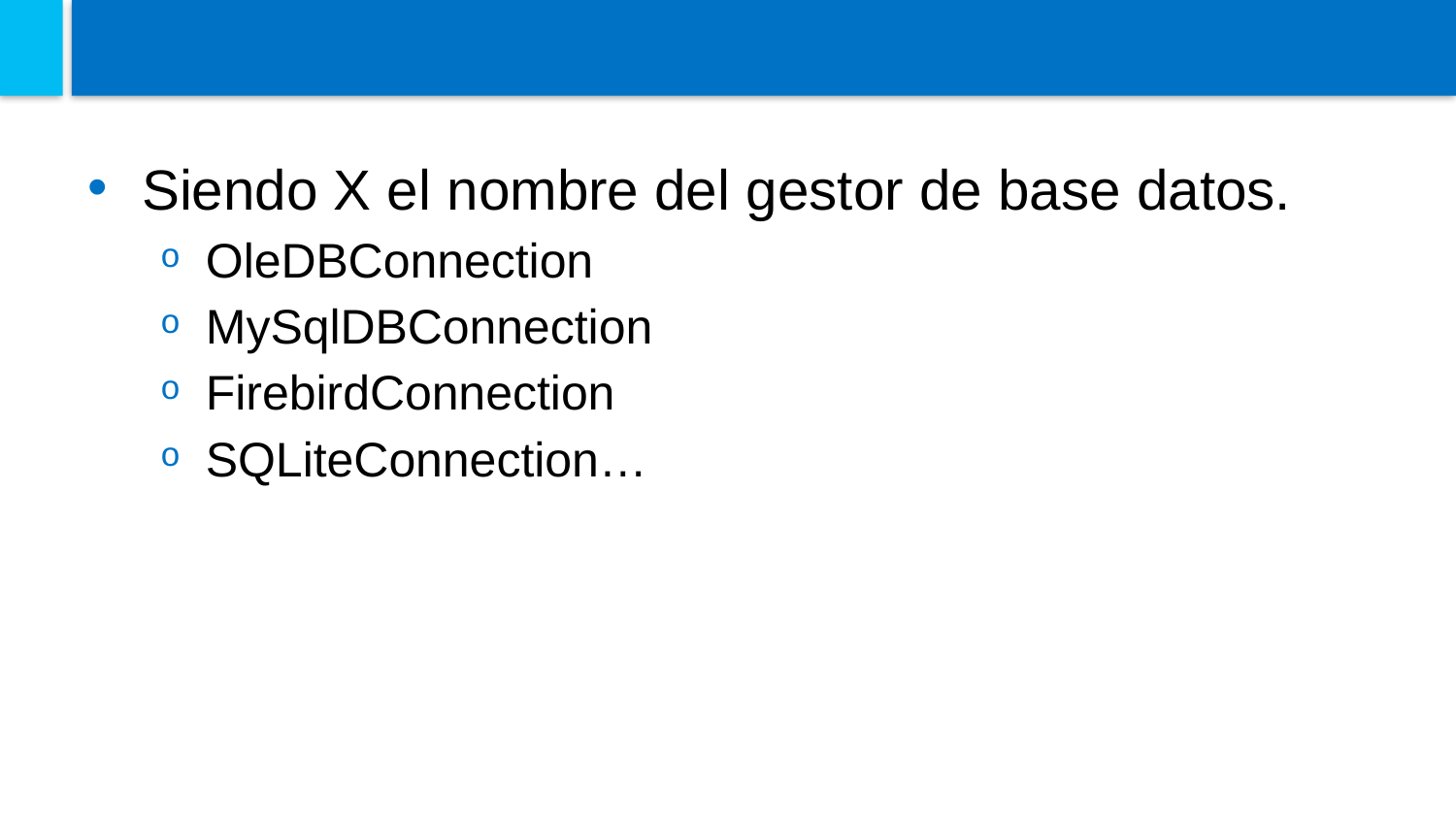

#
Siendo X el nombre del gestor de base datos.
OleDBConnection
MySqlDBConnection
FirebirdConnection
SQLiteConnection…